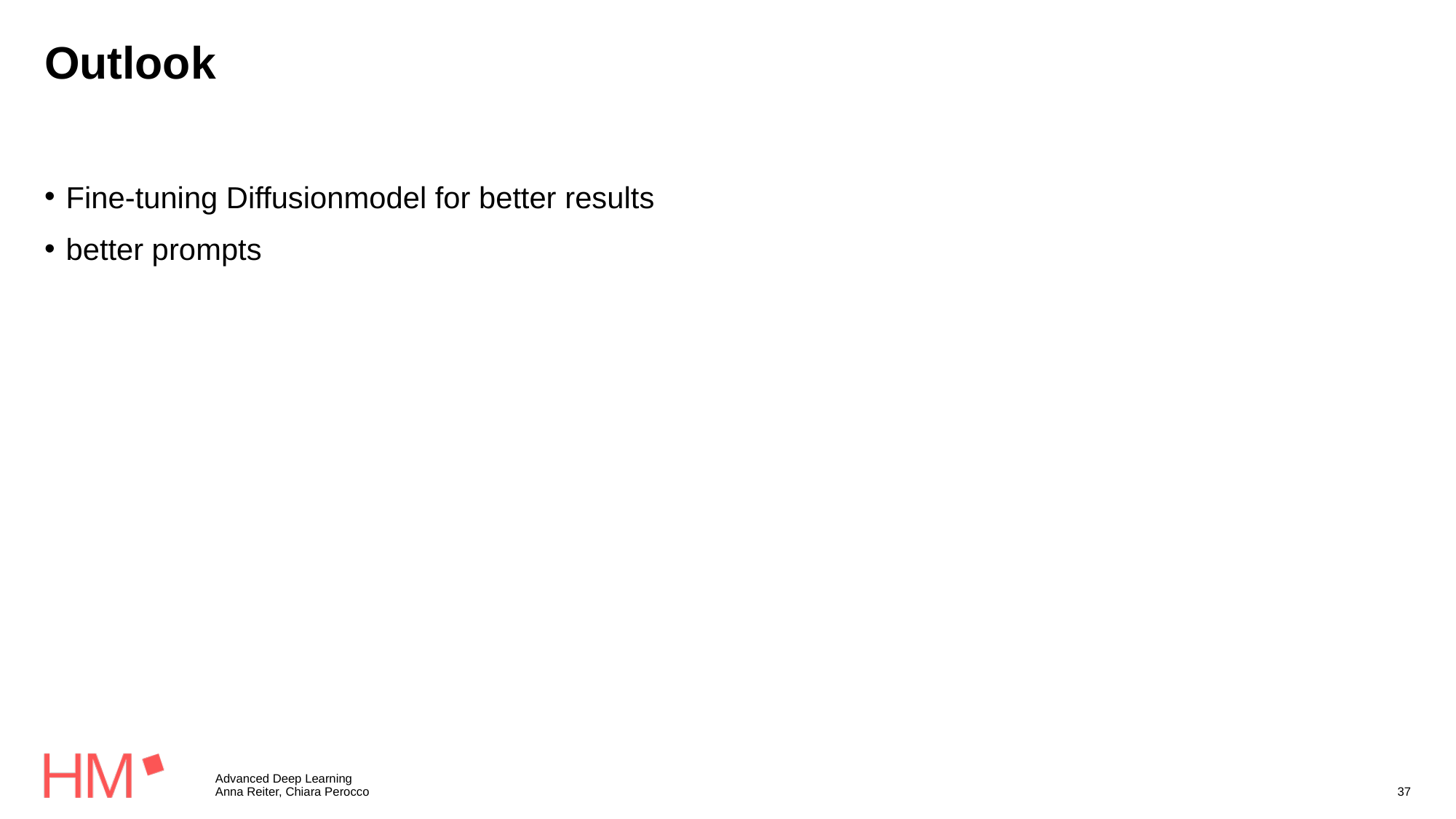

# Outlook
Fine-tuning Diffusionmodel for better results
better prompts

Advanced Deep Learning
Anna Reiter, Chiara Perocco
37